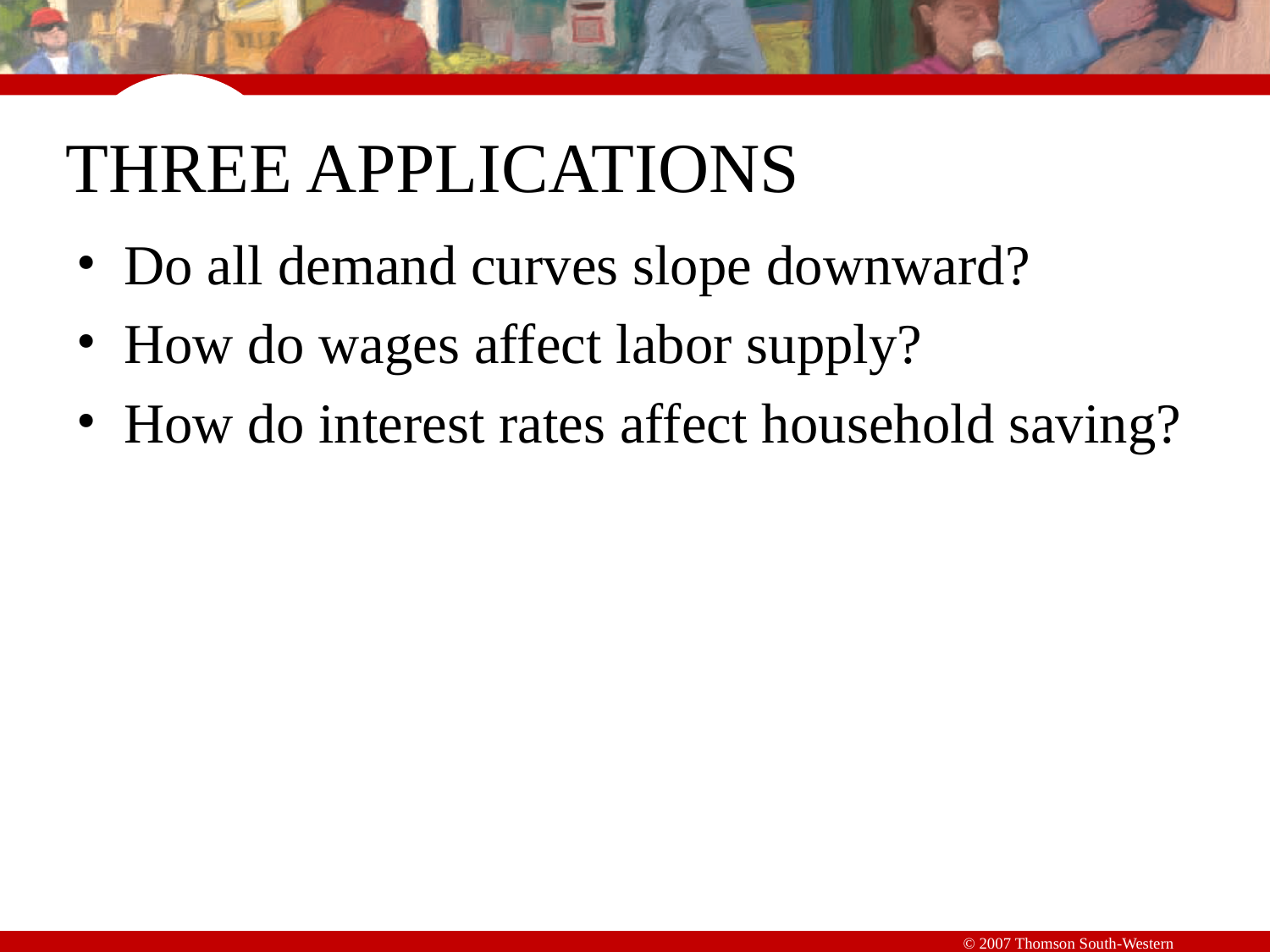

# THREE APPLICATIONS
Do all demand curves slope downward?
How do wages affect labor supply?
How do interest rates affect household saving?